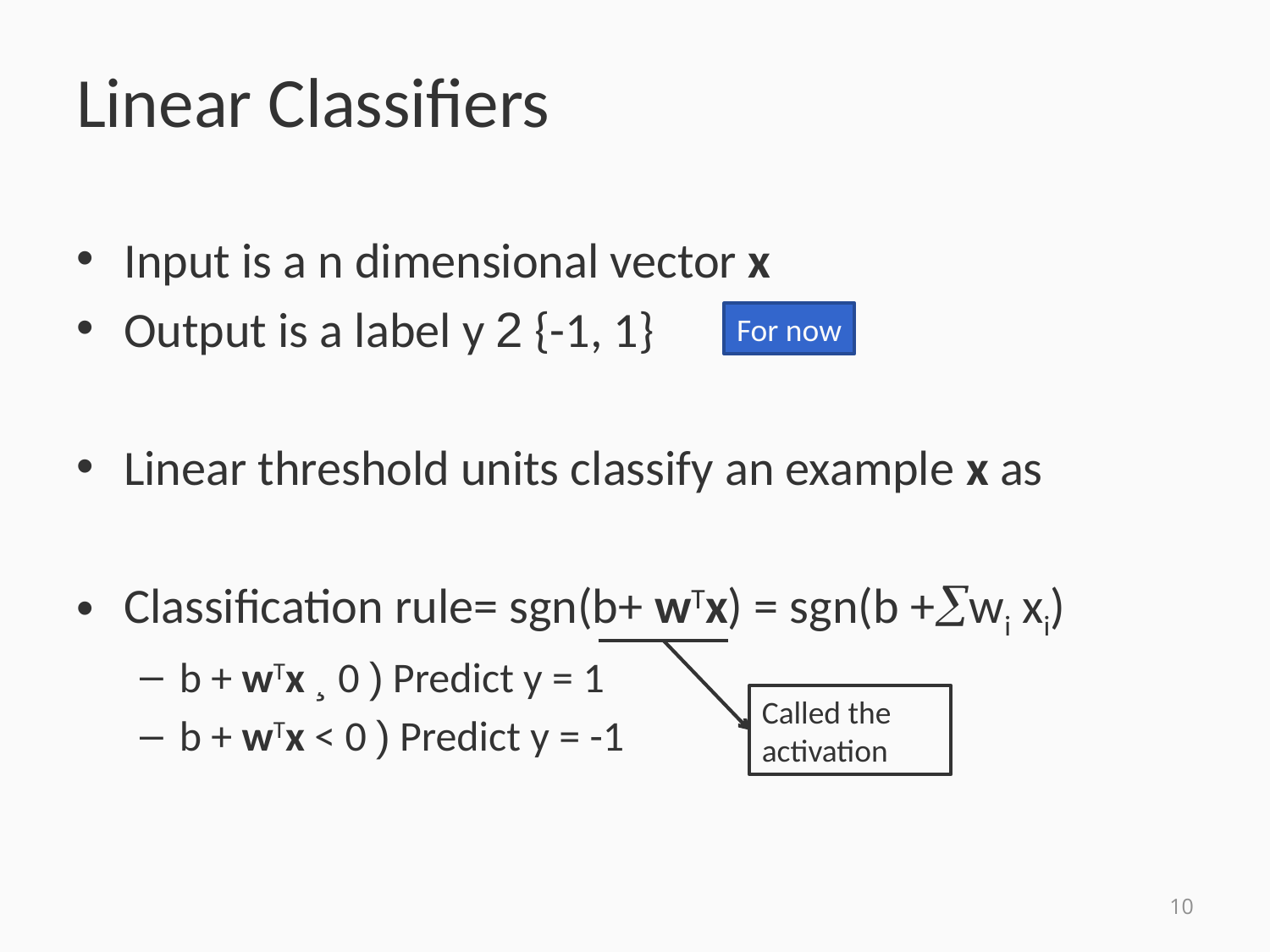

# Linear Classifiers
Input is a n dimensional vector x
Output is a label y 2 {-1, 1}

Linear threshold units classify an example x as

Classification rule= sgn(b+ wTx) = sgn(b +∑wi xi)
b + wTx ¸ 0 ) Predict y = 1
b + wTx < 0 ) Predict y = -1

For now
Called the activation
10